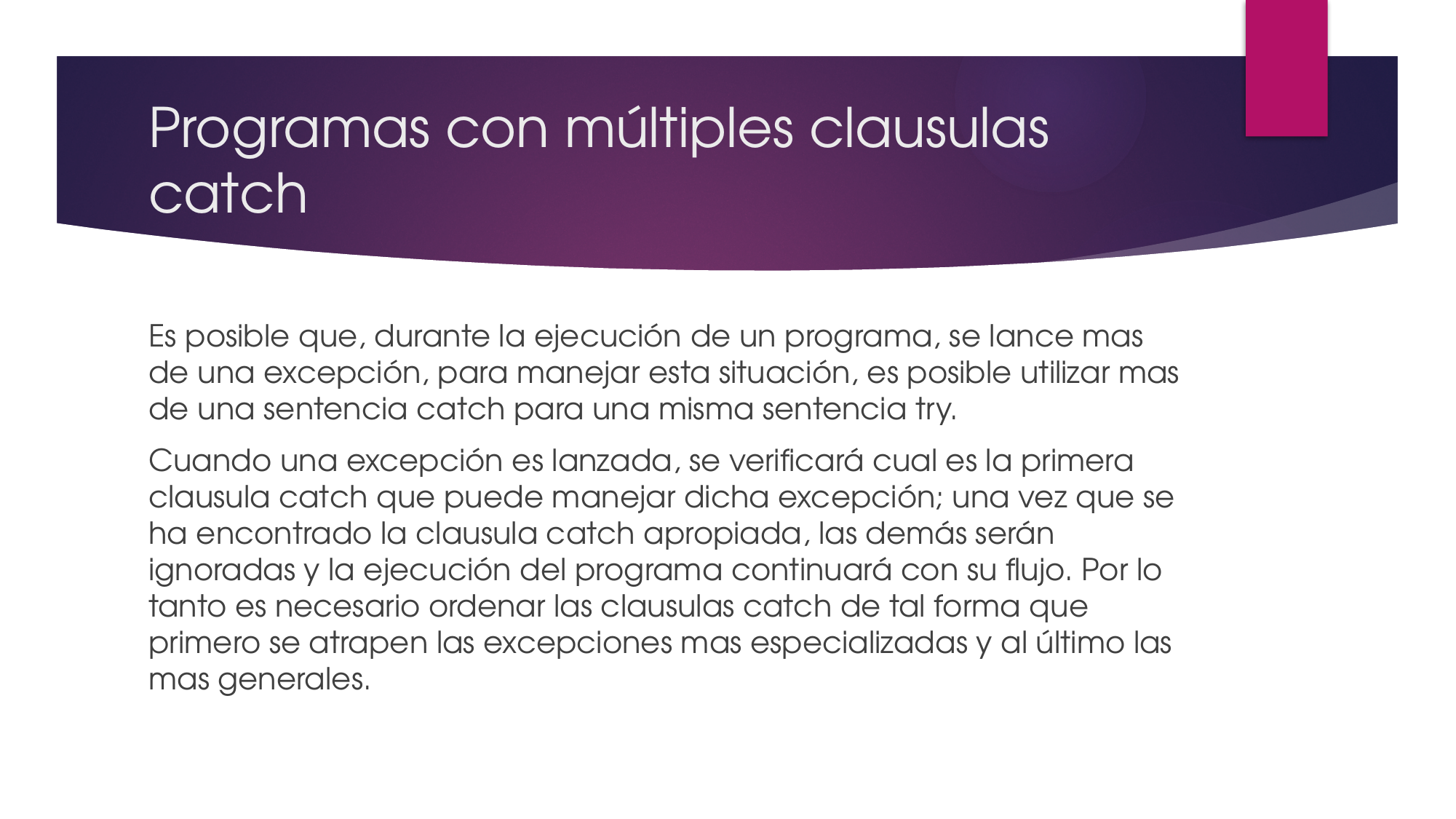

# Programas con múltiples clausulas catch
Es posible que, durante la ejecución de un programa, se lance mas de una excepción, para manejar esta situación, es posible utilizar mas de una sentencia catch para una misma sentencia try.
Cuando una excepción es lanzada, se verificará cual es la primera clausula catch que puede manejar dicha excepción; una vez que se ha encontrado la clausula catch apropiada, las demás serán ignoradas y la ejecución del programa continuará con su flujo. Por lo tanto es necesario ordenar las clausulas catch de tal forma que primero se atrapen las excepciones mas especializadas y al último las mas generales.